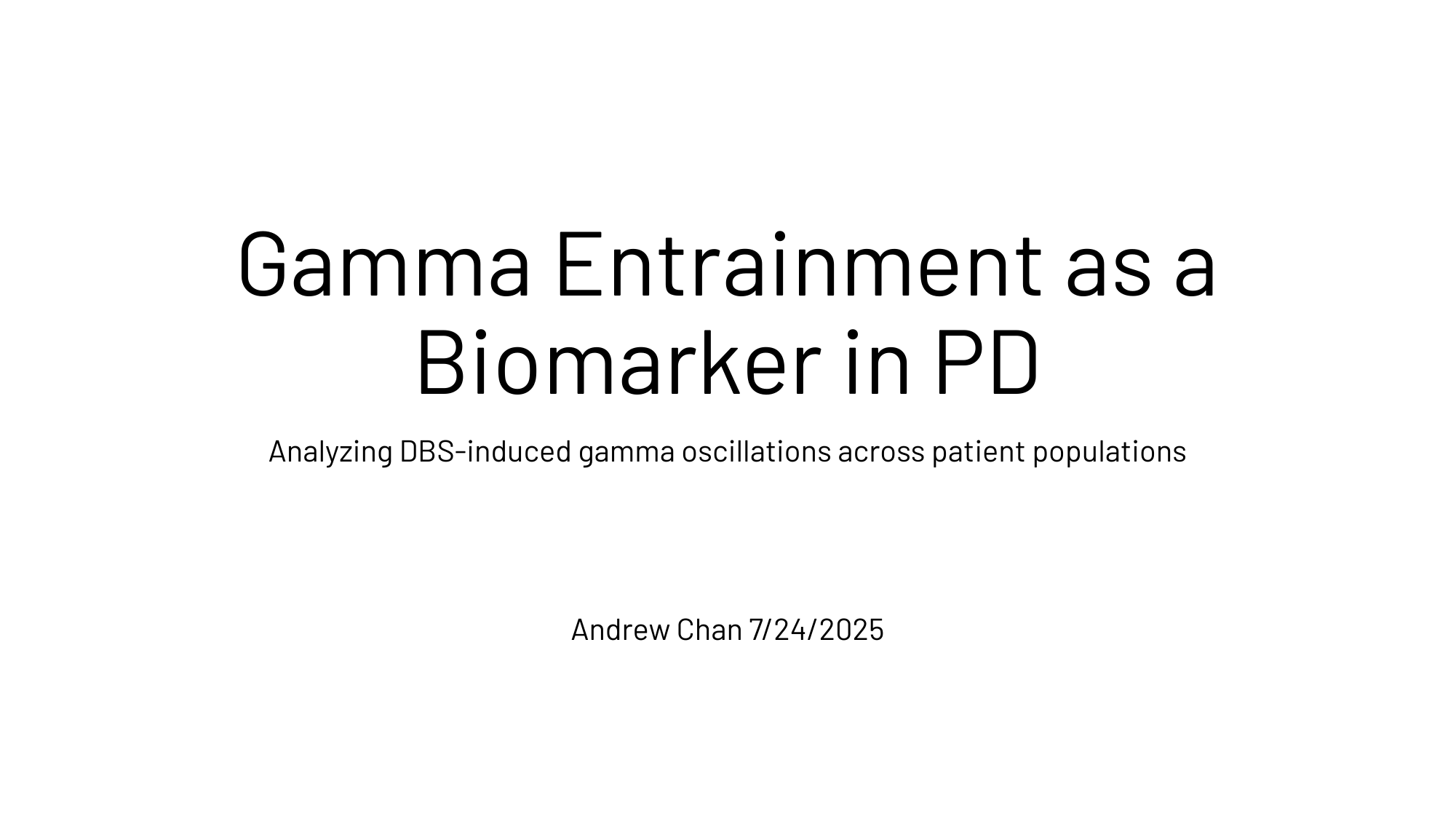

# Gamma Entrainment as a Biomarker in PD
Analyzing DBS-induced gamma oscillations across patient populations
Andrew Chan 7/24/2025